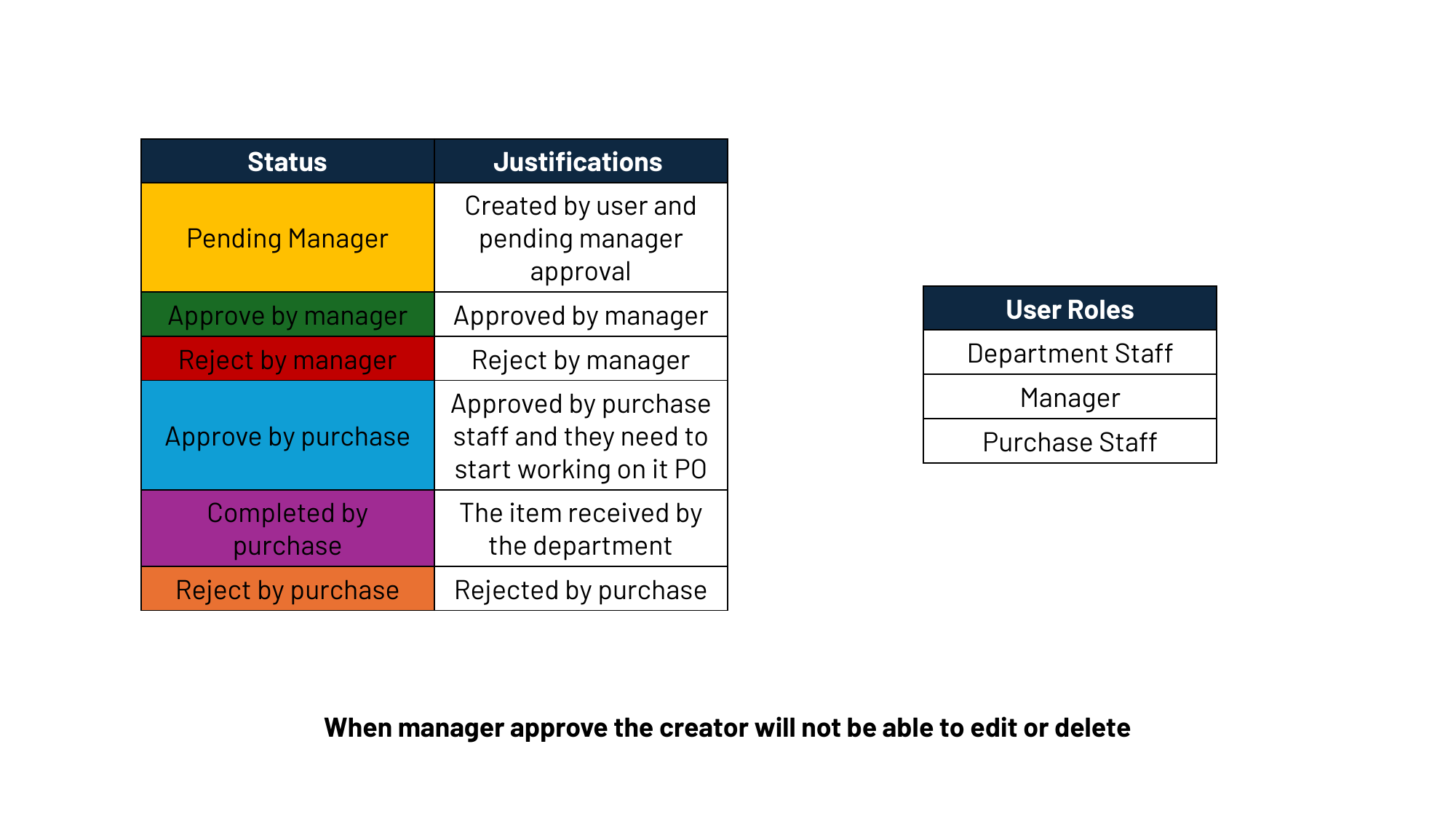

| Status | Justifications |
| --- | --- |
| Pending Manager | Created by user and pending manager approval |
| Approve by manager | Approved by manager |
| Reject by manager | Reject by manager |
| Approve by purchase | Approved by purchase staff and they need to start working on it PO |
| Completed by purchase | The item received by the department |
| Reject by purchase | Rejected by purchase |
| User Roles |
| --- |
| Department Staff |
| Manager |
| Purchase Staff |
When manager approve the creator will not be able to edit or delete